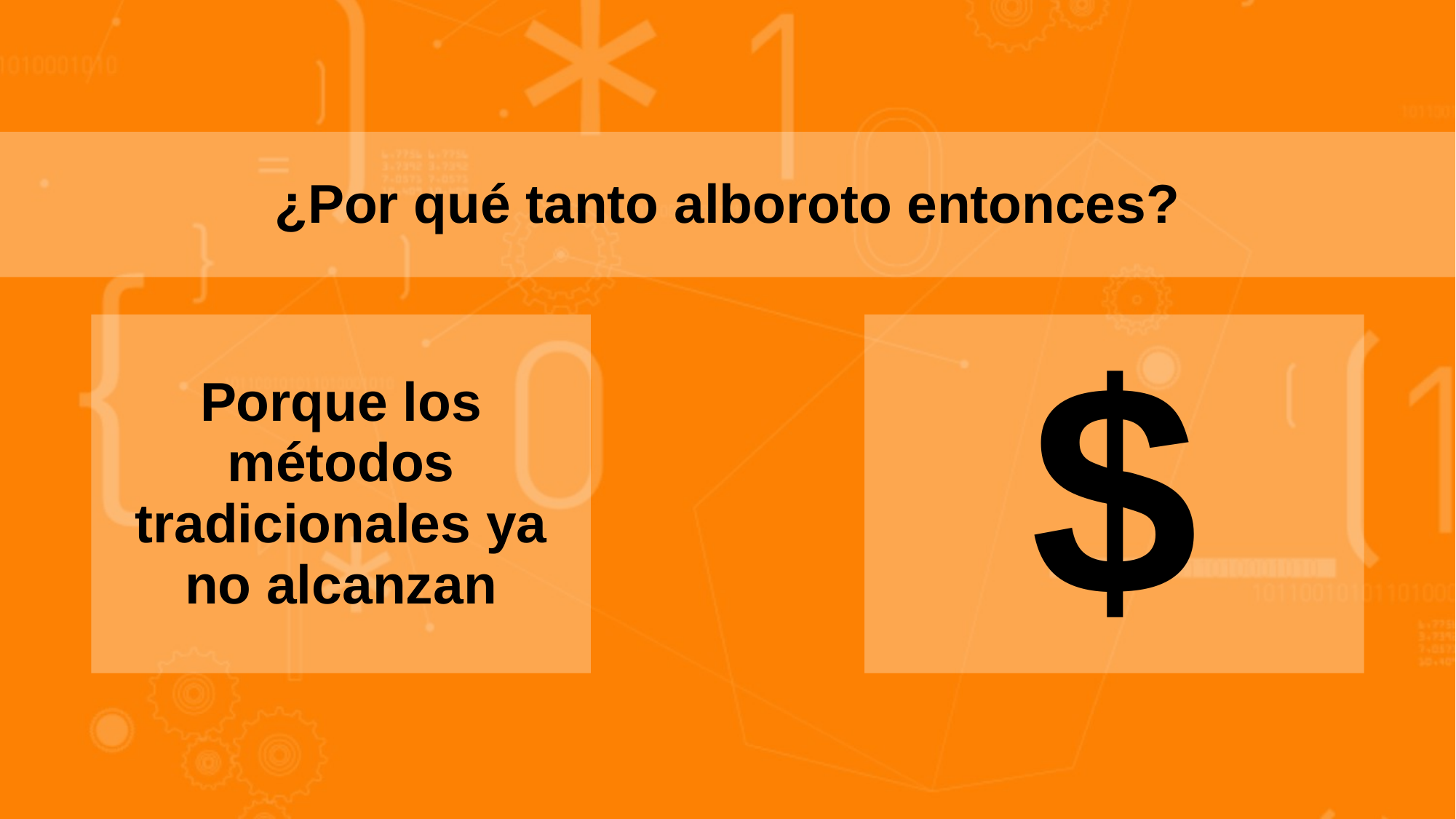

¿Por qué tanto alboroto entonces?
Porque los métodos tradicionales ya no alcanzan
$